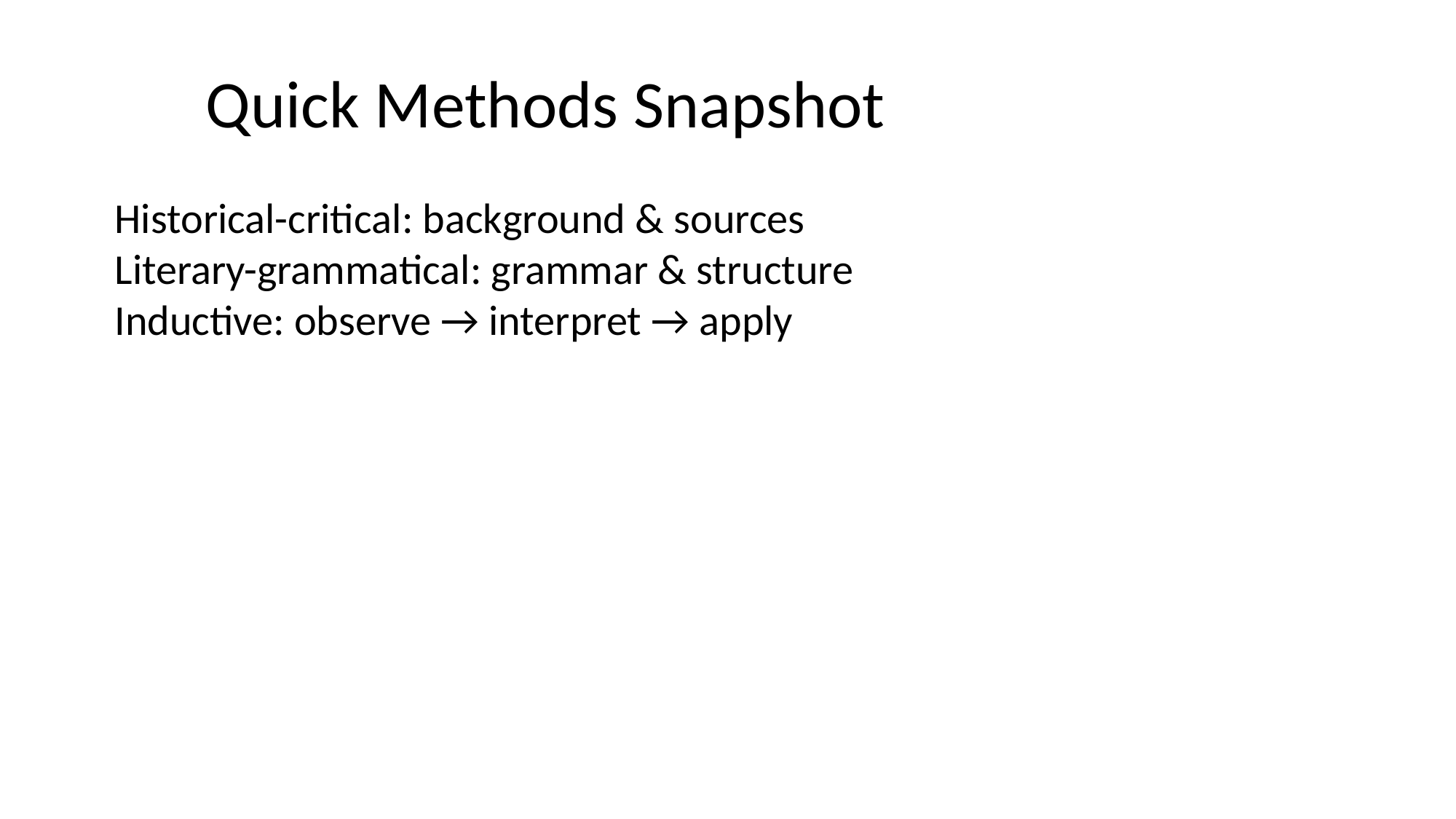

# Quick Methods Snapshot
Historical-critical: background & sources
Literary-grammatical: grammar & structure
Inductive: observe → interpret → apply